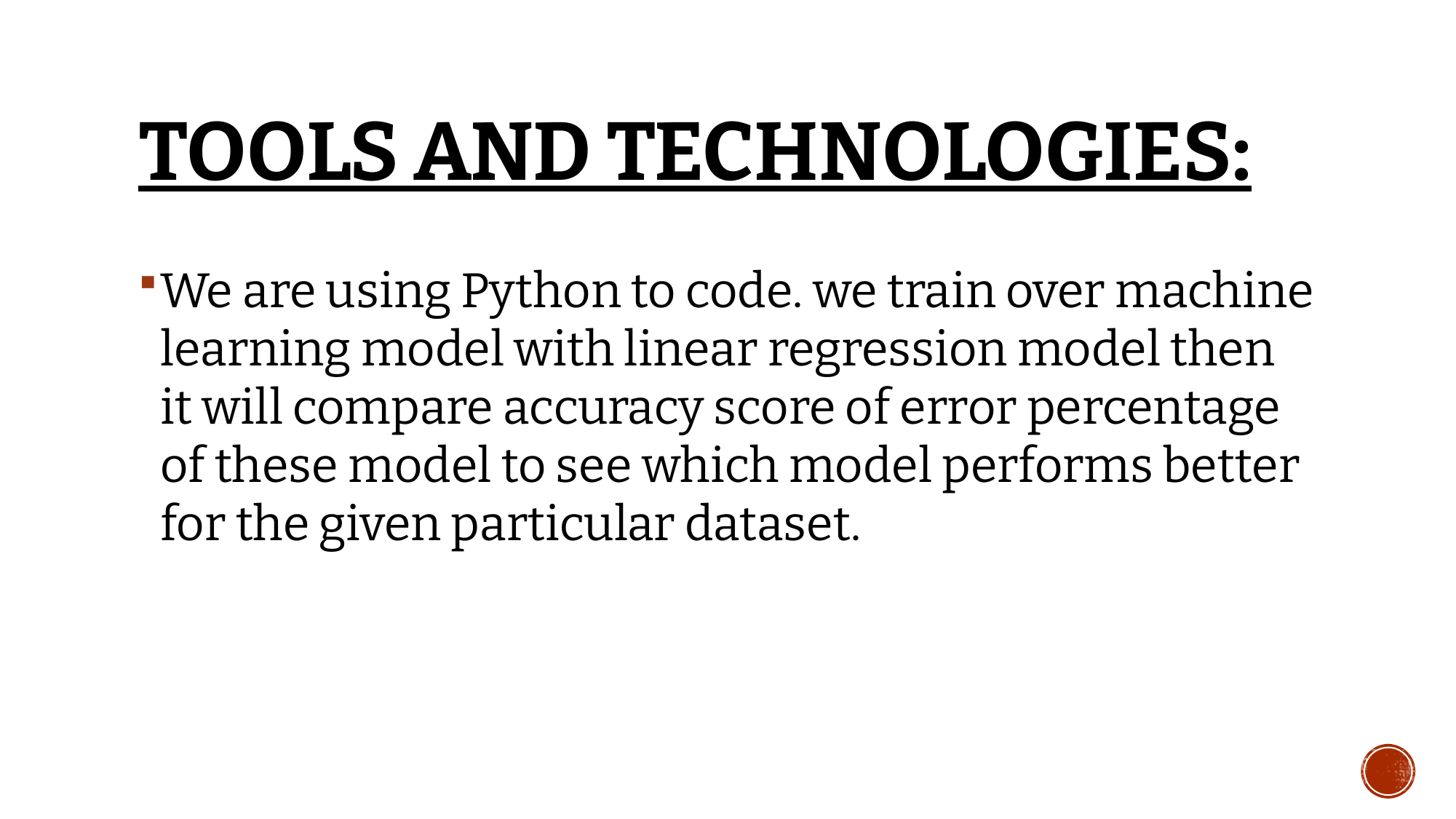

# Tools and Technologies:
We are using Python to code. we train over machine learning model with linear regression model then it will compare accuracy score of error percentage of these model to see which model performs better for the given particular dataset.